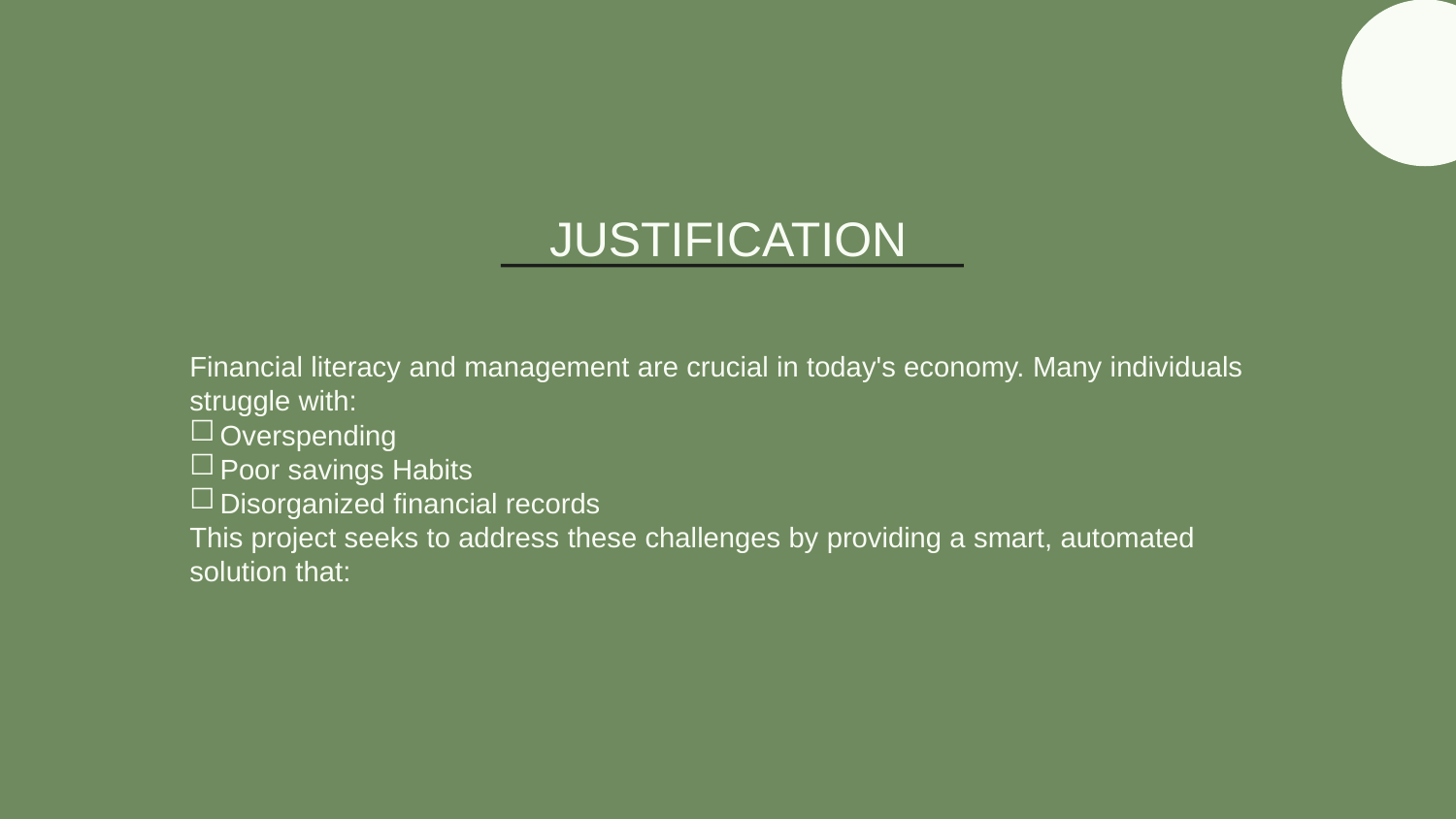

JUSTIFICATION

Financial literacy and management are crucial in today's economy. Many individuals struggle with:
Overspending
Poor savings Habits
Disorganized financial records
This project seeks to address these challenges by providing a smart, automated solution that: